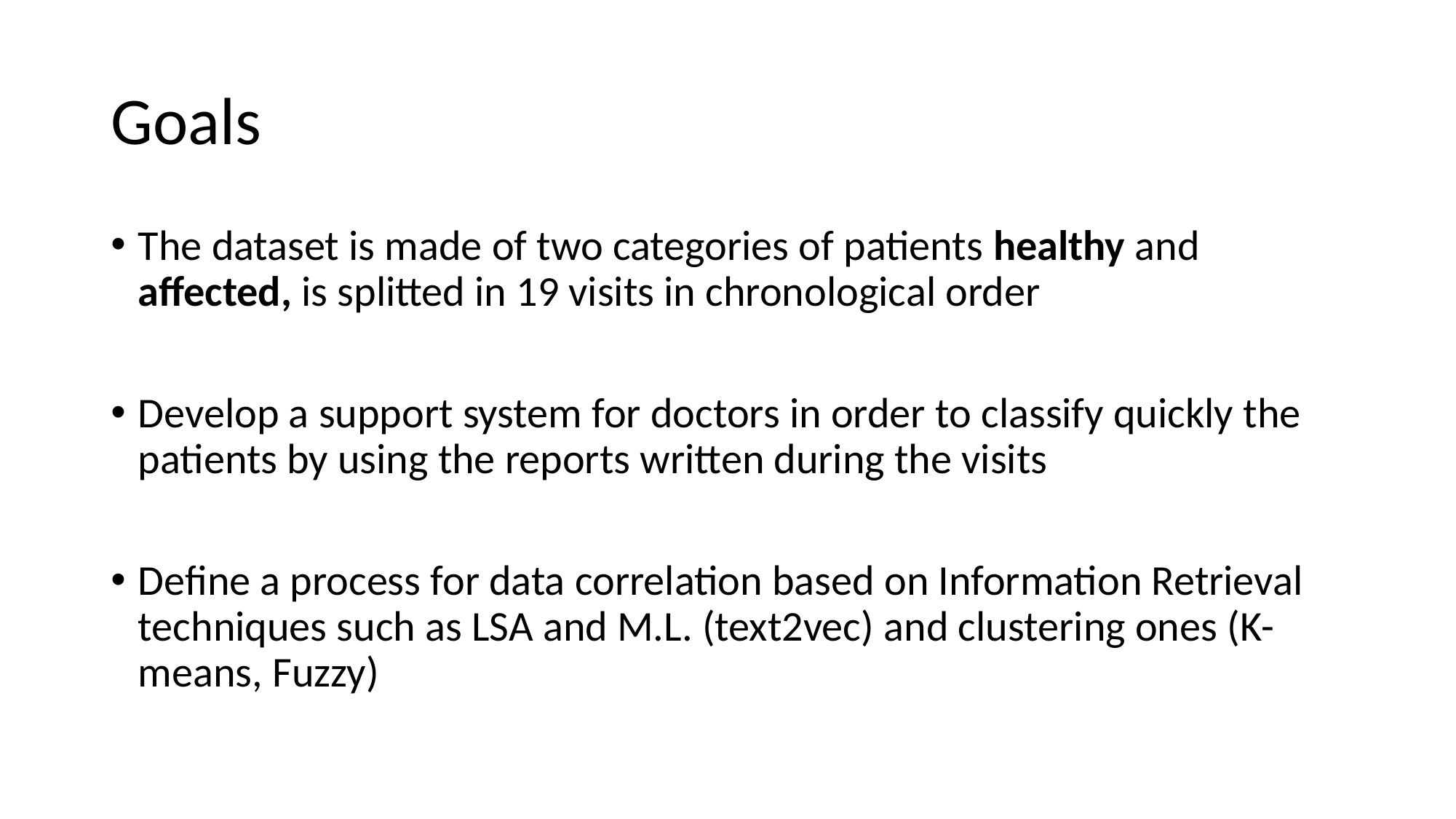

# Goals
The dataset is made of two categories of patients healthy and affected, is splitted in 19 visits in chronological order

Develop a support system for doctors in order to classify quickly the patients by using the reports written during the visits

Define a process for data correlation based on Information Retrieval techniques such as LSA and M.L. (text2vec) and clustering ones (K-means, Fuzzy)